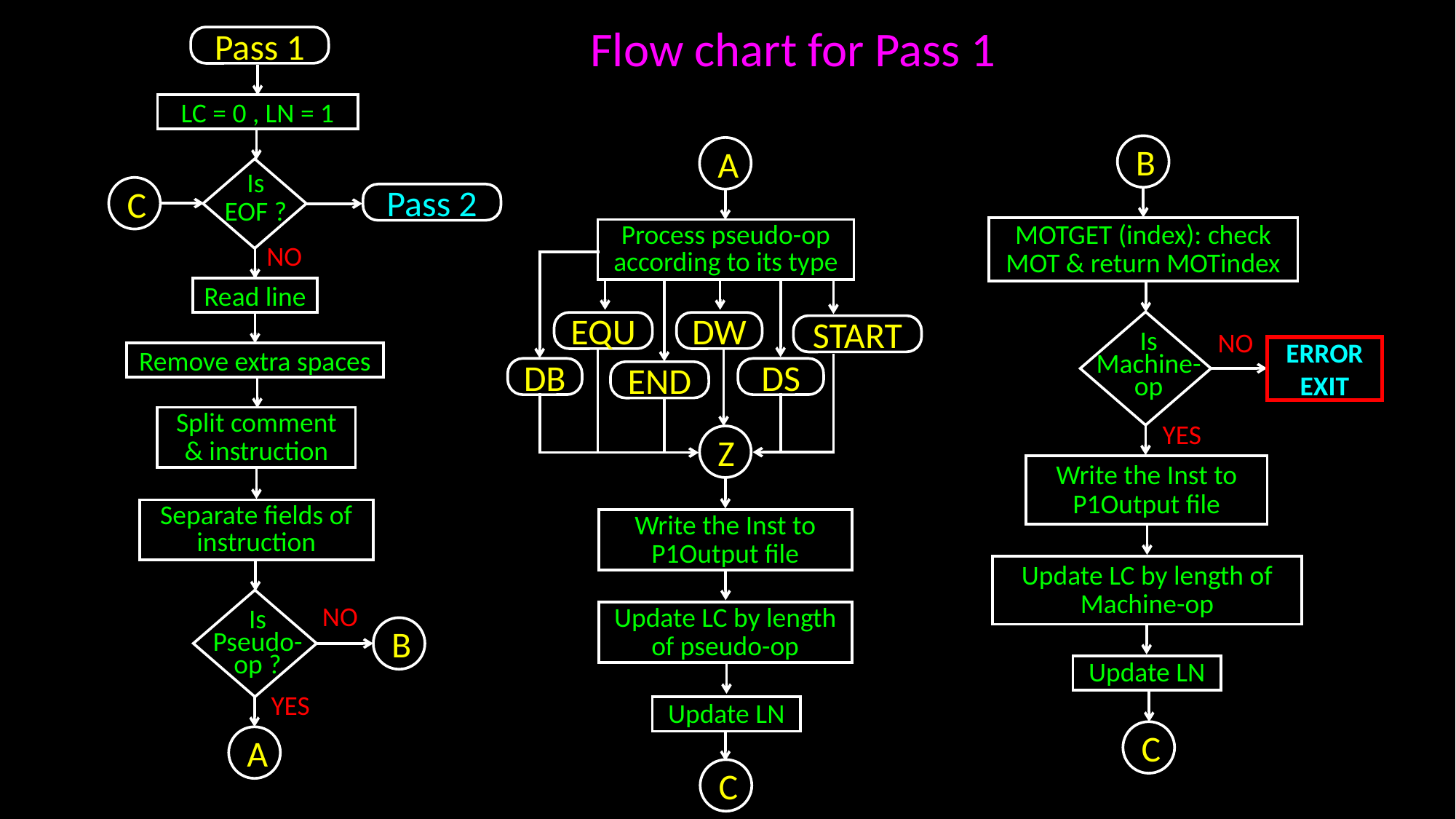

Flow chart for Pass 1
Pass 1
LC = 0 , LN = 1
B
A

Is
EOF ?
C
Pass 2
MOTGET (index): check MOT & return MOTindex
Process pseudo-op according to its type
NO
Read line

Is
Machine-
op
EQU
DW
START
NO
ERROR
EXIT
Remove extra spaces
DB
DS
END
Split comment & instruction
YES
Z
Write the Inst to P1Output file
Separate fields of instruction
Write the Inst to P1Output file
Update LC by length of Machine-op

Is
Pseudo-
op ?
NO
Update LC by length of pseudo-op
B
Update LN
YES
Update LN
C
A
C